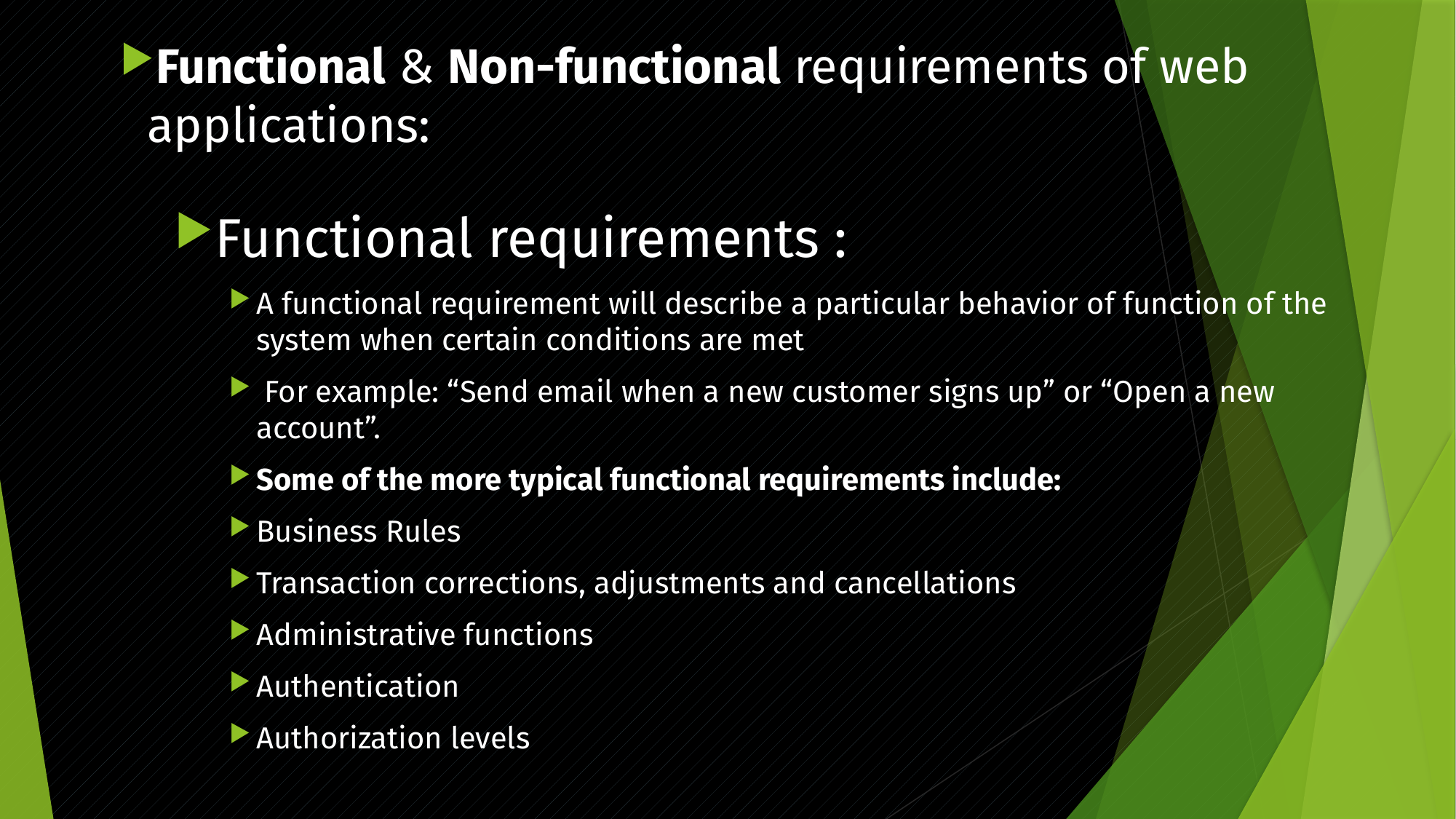

Functional & Non-functional requirements of web applications:

Functional requirements :
A functional requirement will describe a particular behavior of function of the system when certain conditions are met
 For example: “Send email when a new customer signs up” or “Open a new account”.
Some of the more typical functional requirements include:
Business Rules
Transaction corrections, adjustments and cancellations
Administrative functions
Authentication
Authorization levels